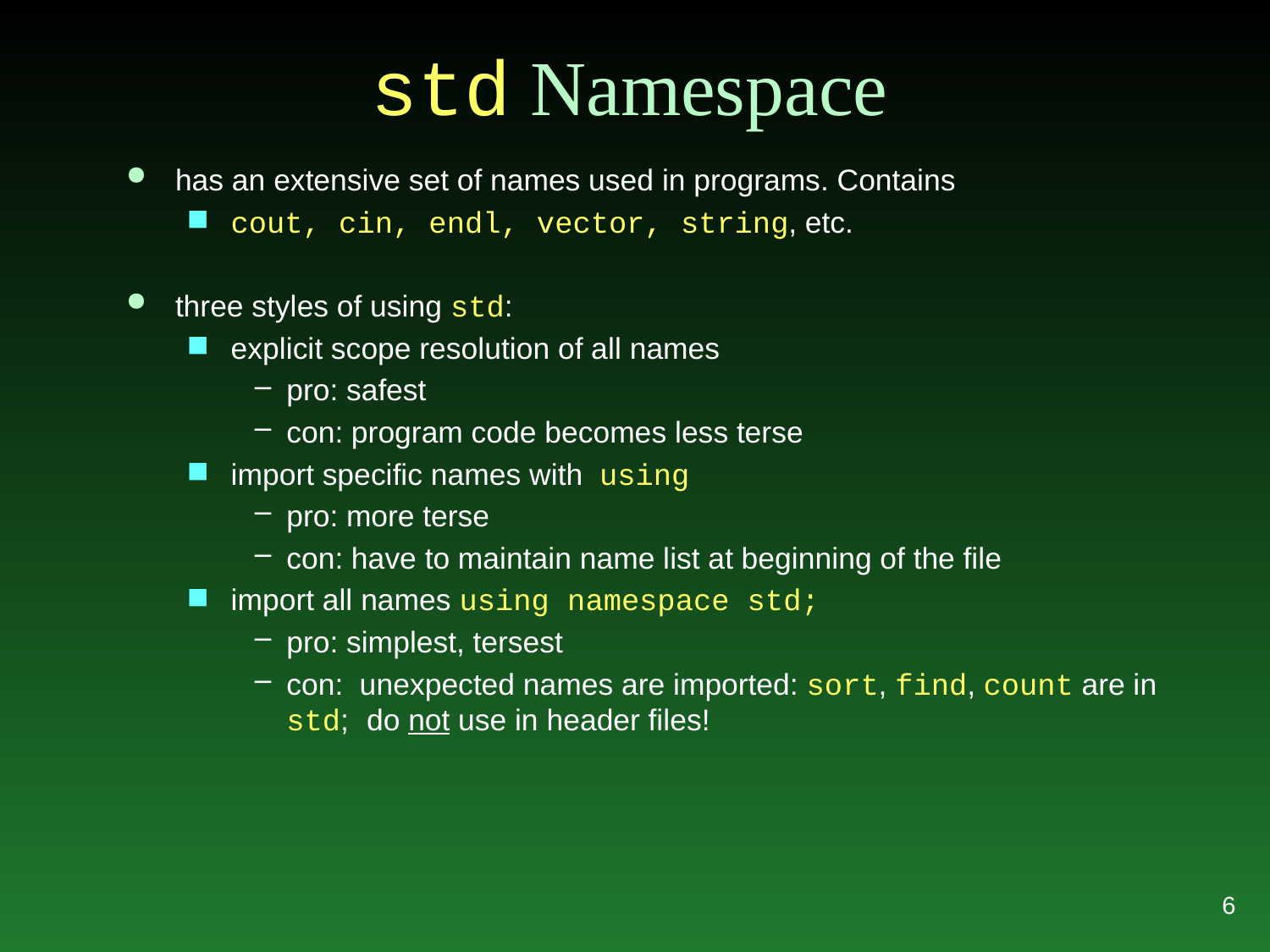

std Namespace
has an extensive set of names used in programs. Contains
cout, cin, endl, vector, string, etc.

three styles of using std:
explicit scope resolution of all names
pro: safest
con: program code becomes less terse
import specific names with  using
pro: more terse
con: have to maintain name list at beginning of the file
import all names using namespace std;
pro: simplest, tersest
con:  unexpected names are imported: sort, find, count are in std; do not use in header files!
6